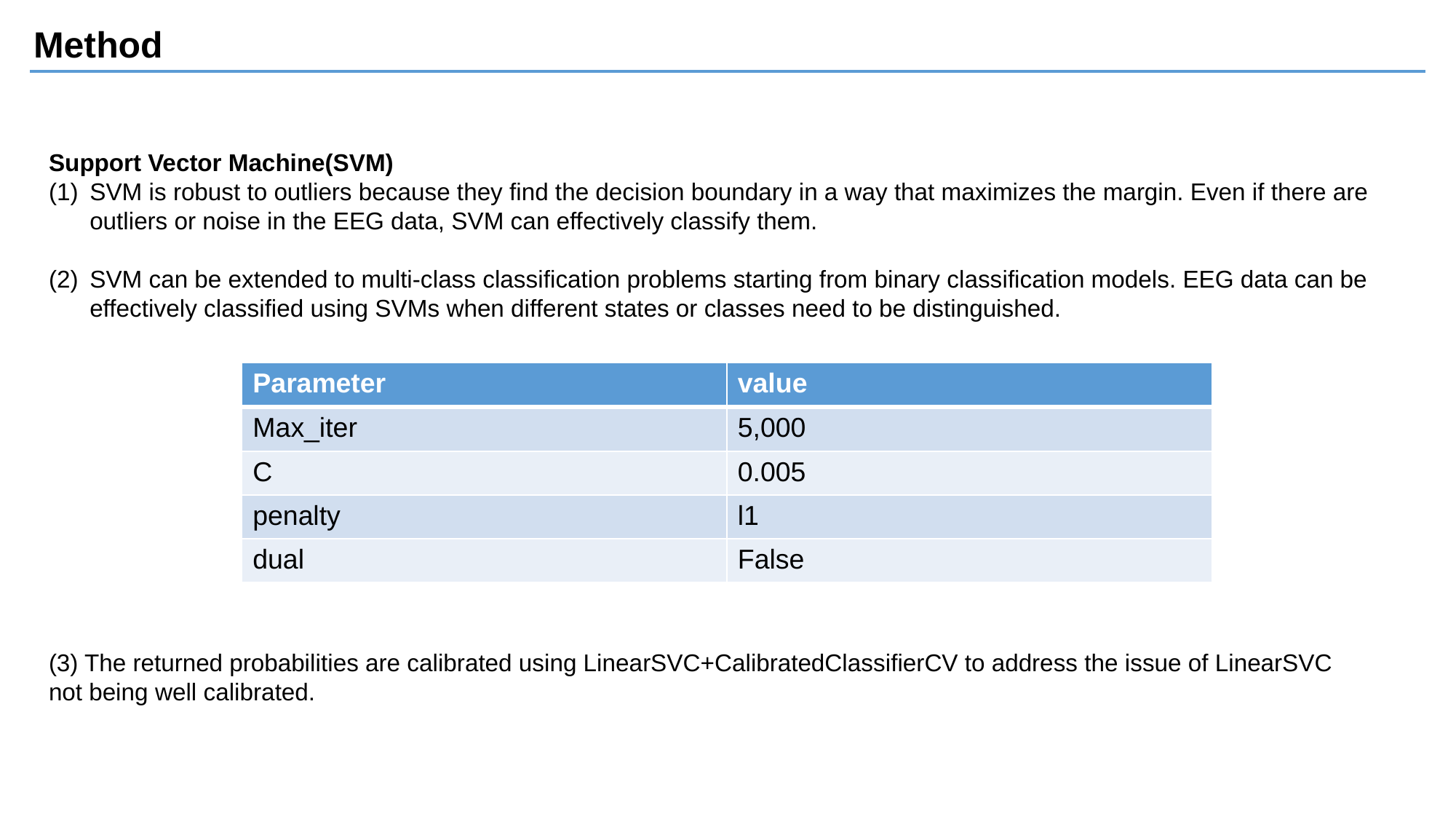

Method
Support Vector Machine(SVM)
SVM is robust to outliers because they find the decision boundary in a way that maximizes the margin. Even if there are outliers or noise in the EEG data, SVM can effectively classify them.

SVM can be extended to multi-class classification problems starting from binary classification models. EEG data can be effectively classified using SVMs when different states or classes need to be distinguished.
| Parameter | value |
| --- | --- |
| Max\_iter | 5,000 |
| C | 0.005 |
| penalty | l1 |
| dual | False |
(3) The returned probabilities are calibrated using LinearSVC+CalibratedClassifierCV to address the issue of LinearSVC not being well calibrated.